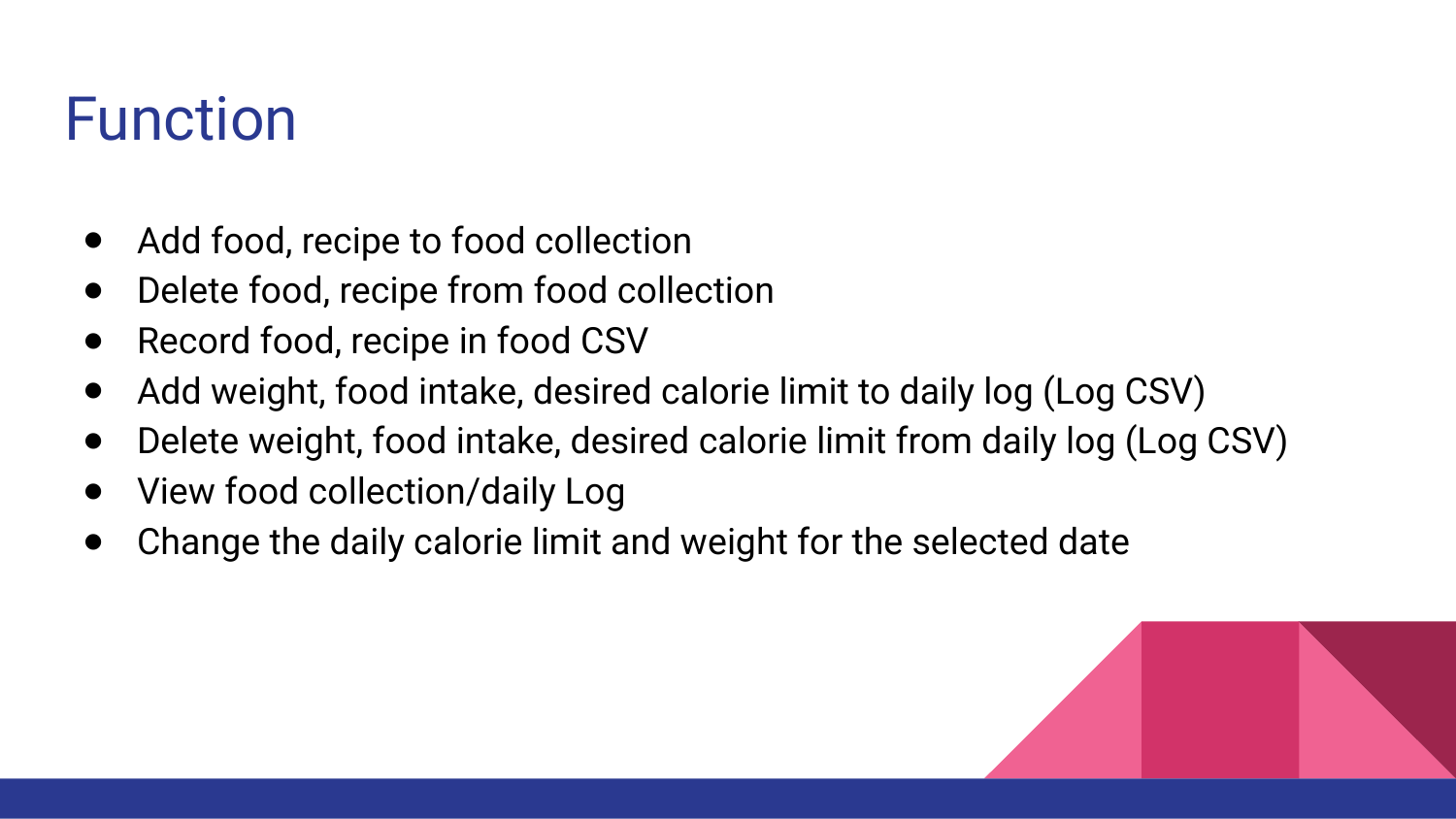

# Function
Add food, recipe to food collection
Delete food, recipe from food collection
Record food, recipe in food CSV
Add weight, food intake, desired calorie limit to daily log (Log CSV)
Delete weight, food intake, desired calorie limit from daily log (Log CSV)
View food collection/daily Log
Change the daily calorie limit and weight for the selected date